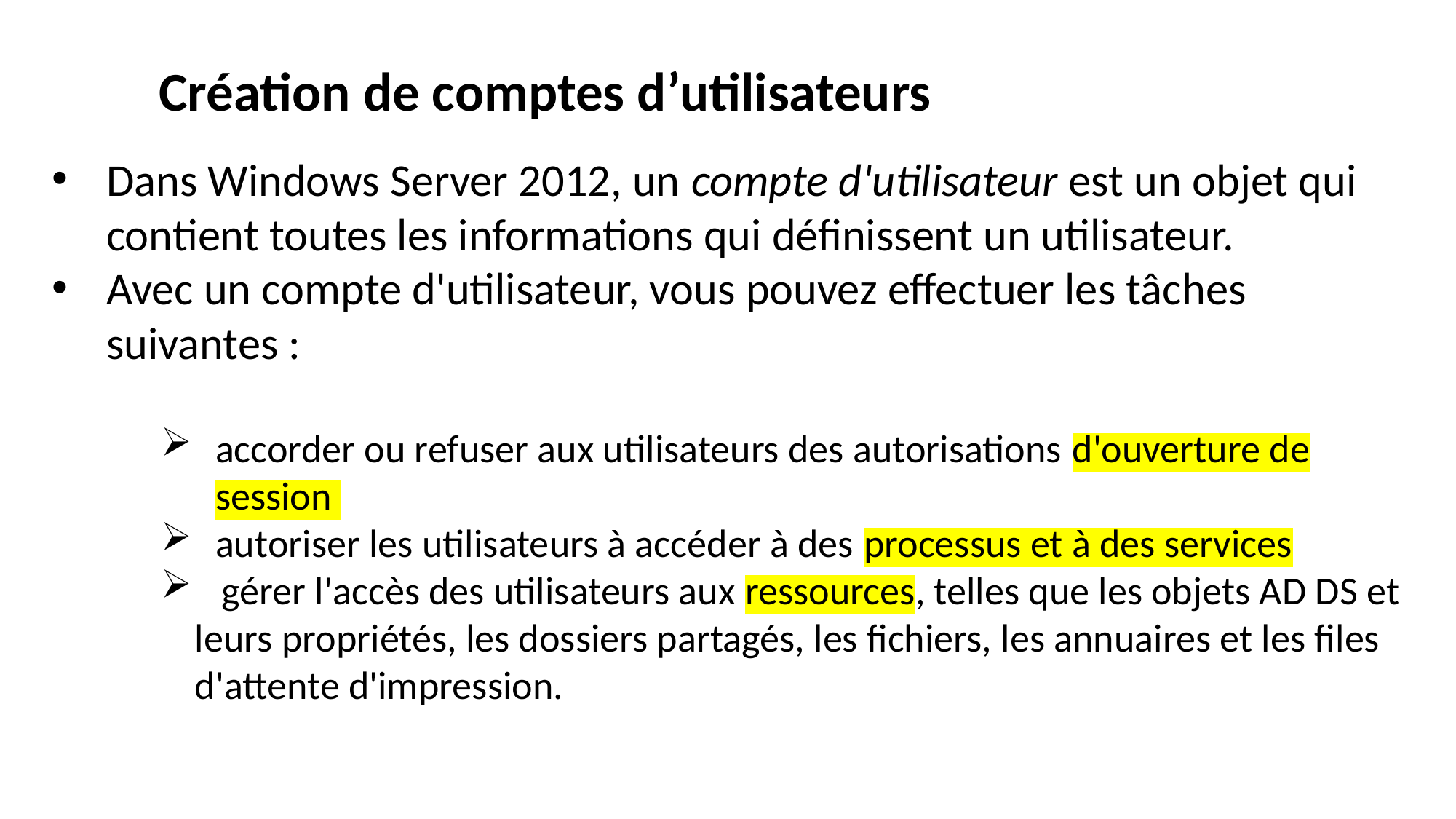

Création de comptes d’utilisateurs
Dans Windows Server 2012, un compte d'utilisateur est un objet qui contient toutes les informations qui définissent un utilisateur.
Avec un compte d'utilisateur, vous pouvez effectuer les tâches suivantes :

accorder ou refuser aux utilisateurs des autorisations d'ouverture de session
autoriser les utilisateurs à accéder à des processus et à des services
   gérer l'accès des utilisateurs aux ressources, telles que les objets AD DS et leurs propriétés, les dossiers partagés, les fichiers, les annuaires et les files d'attente d'impression.